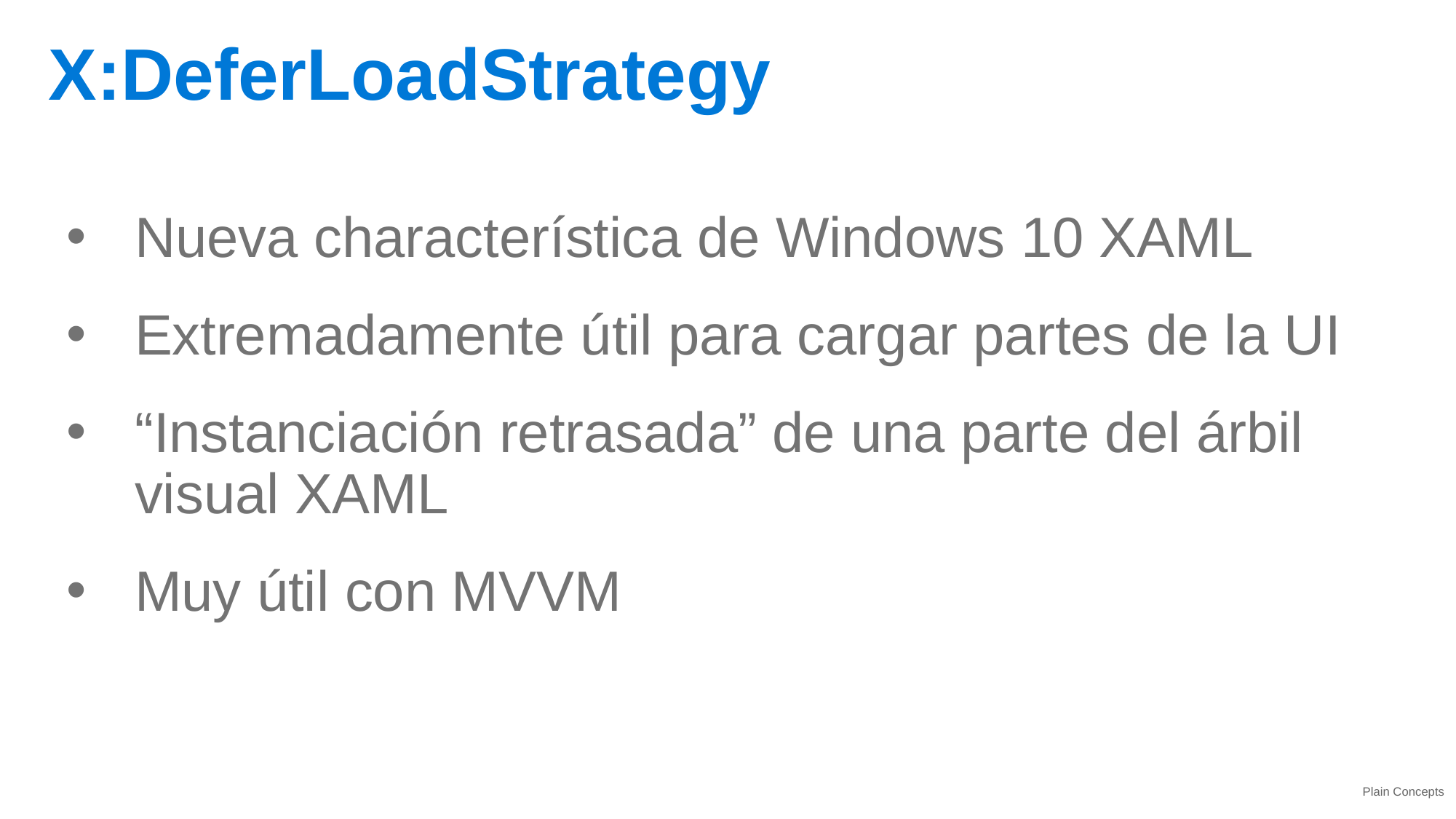

# X:DeferLoadStrategy
Nueva characterística de Windows 10 XAML
Extremadamente útil para cargar partes de la UI
“Instanciación retrasada” de una parte del árbil visual XAML
Muy útil con MVVM